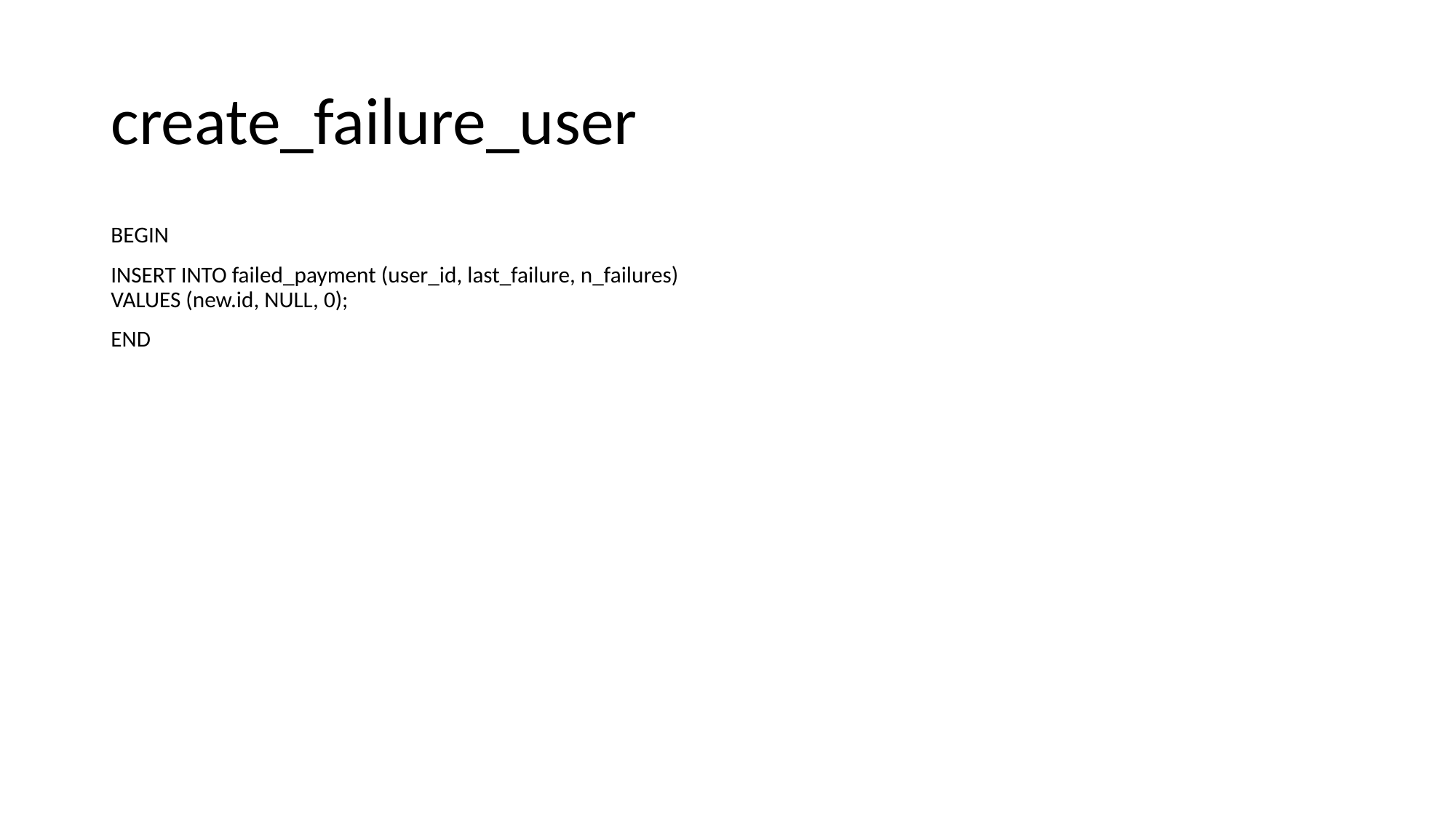

# create_failure_user
BEGIN
INSERT INTO failed_payment (user_id, last_failure, n_failures) VALUES (new.id, NULL, 0);
END